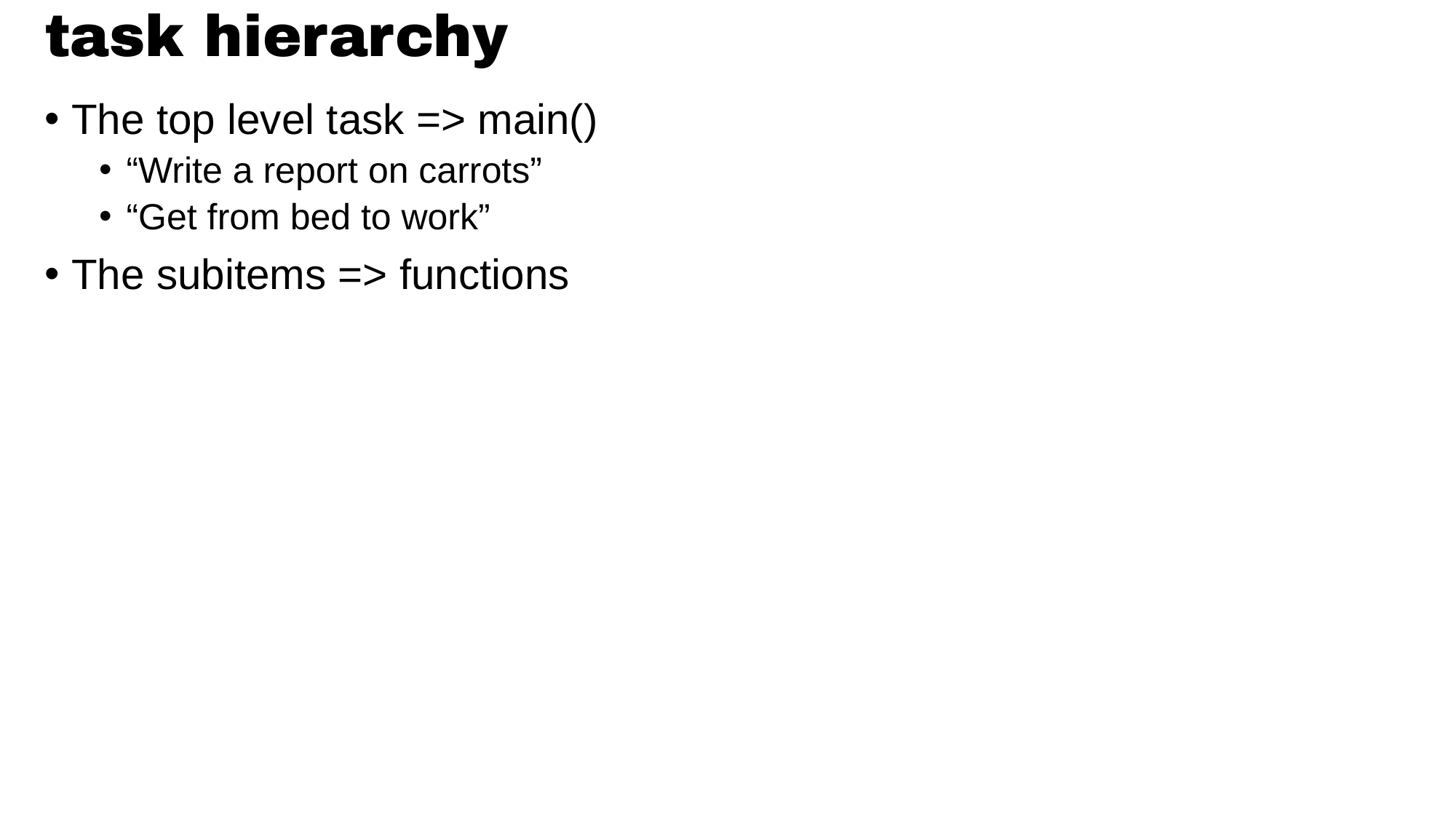

# task hierarchy
The top level task => main()
“Write a report on carrots”
“Get from bed to work”
The subitems => functions